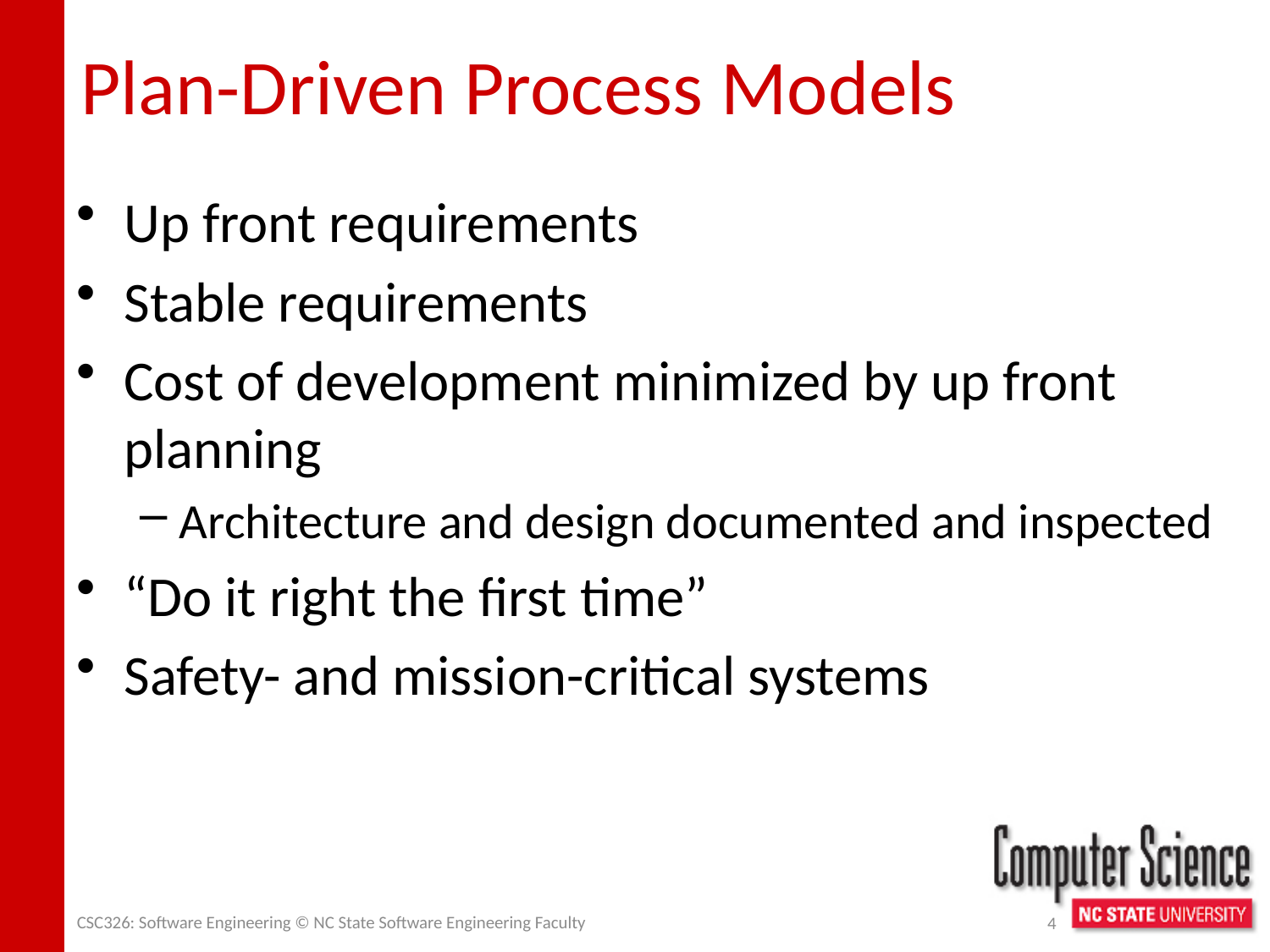

# Plan-Driven Process Models
Up front requirements
Stable requirements
Cost of development minimized by up front planning
Architecture and design documented and inspected
“Do it right the first time”
Safety- and mission-critical systems
CSC326: Software Engineering © NC State Software Engineering Faculty
4